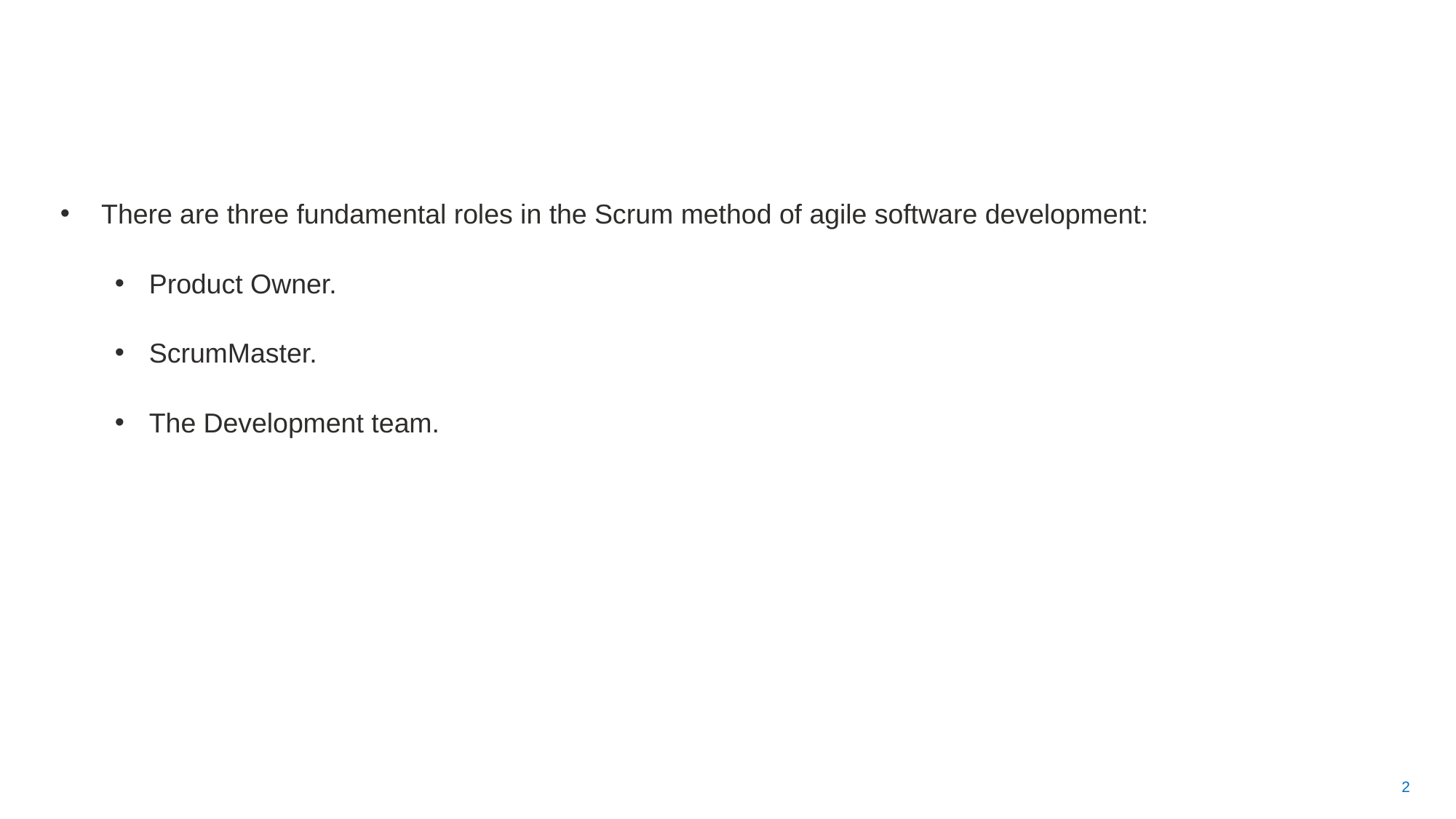

#
There are three fundamental roles in the Scrum method of agile software development:
Product Owner.
ScrumMaster.
The Development team.